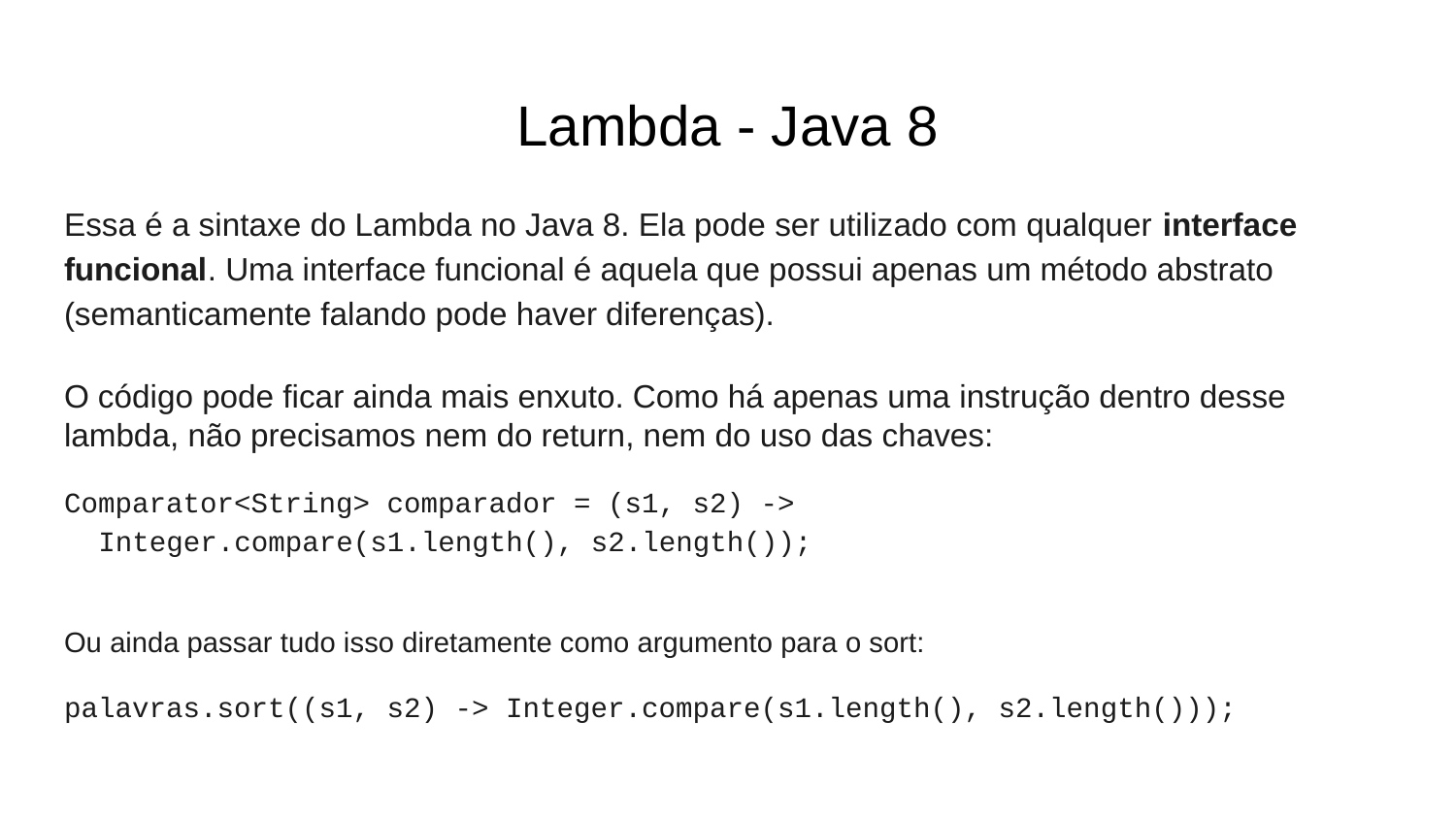

# Lambda - Java 8
Essa é a sintaxe do Lambda no Java 8. Ela pode ser utilizado com qualquer interface funcional. Uma interface funcional é aquela que possui apenas um método abstrato (semanticamente falando pode haver diferenças).

O código pode ficar ainda mais enxuto. Como há apenas uma instrução dentro desse lambda, não precisamos nem do return, nem do uso das chaves:
Comparator<String> comparador = (s1, s2) ->
  Integer.compare(s1.length(), s2.length());

Ou ainda passar tudo isso diretamente como argumento para o sort:
palavras.sort((s1, s2) -> Integer.compare(s1.length(), s2.length()));